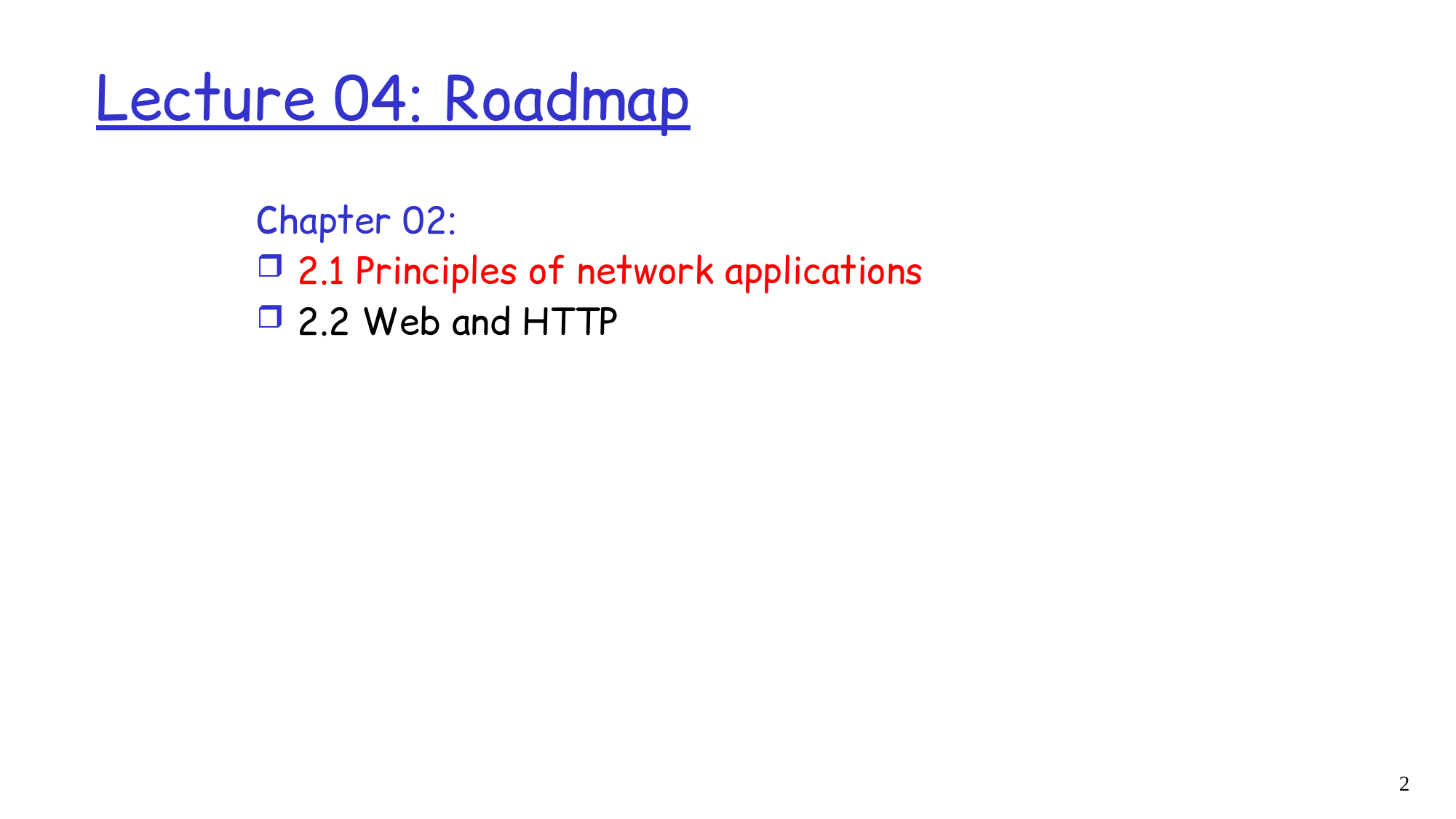

# Lecture 04: Roadmap
Chapter 02:
2.1 Principles of network applications
2.2 Web and HTTP
2